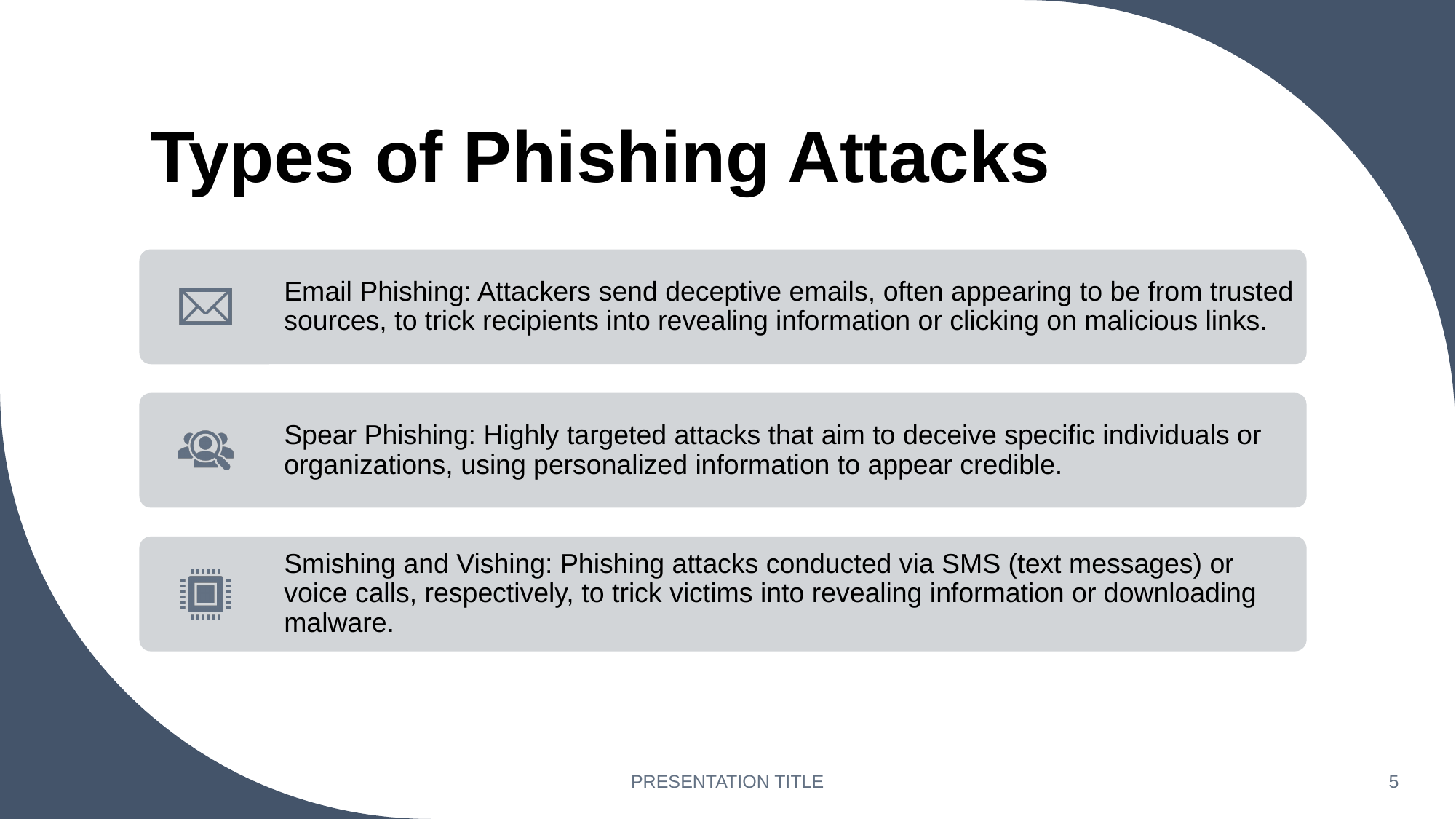

# Types of Phishing Attacks
Email Phishing: Attackers send deceptive emails, often appearing to be from trusted sources, to trick recipients into revealing information or clicking on malicious links.
Spear Phishing: Highly targeted attacks that aim to deceive specific individuals or organizations, using personalized information to appear credible.
Smishing and Vishing: Phishing attacks conducted via SMS (text messages) or voice calls, respectively, to trick victims into revealing information or downloading malware.
PRESENTATION TITLE
5